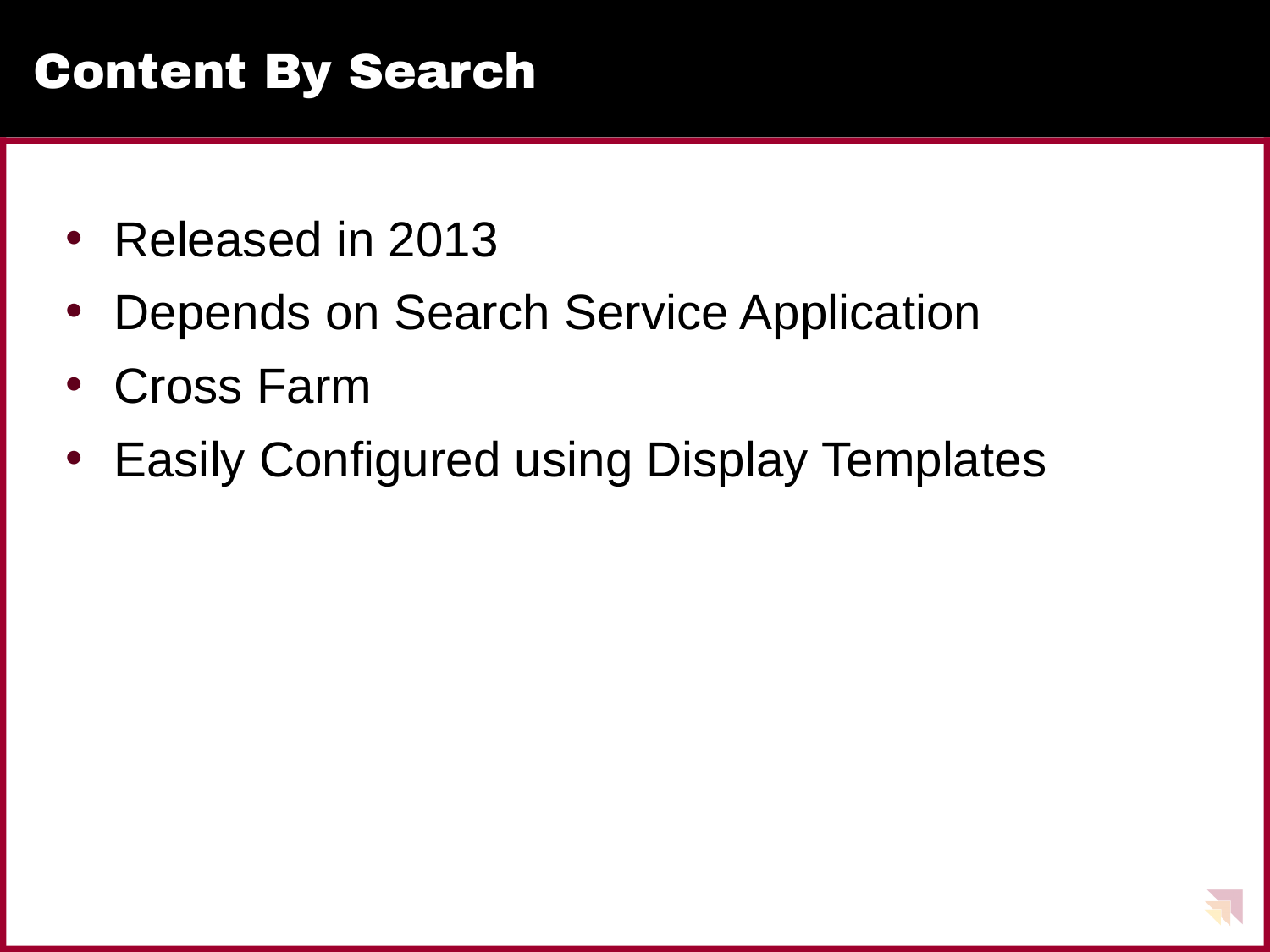

# Content By Search
Released in 2013
Depends on Search Service Application
Cross Farm
Easily Configured using Display Templates